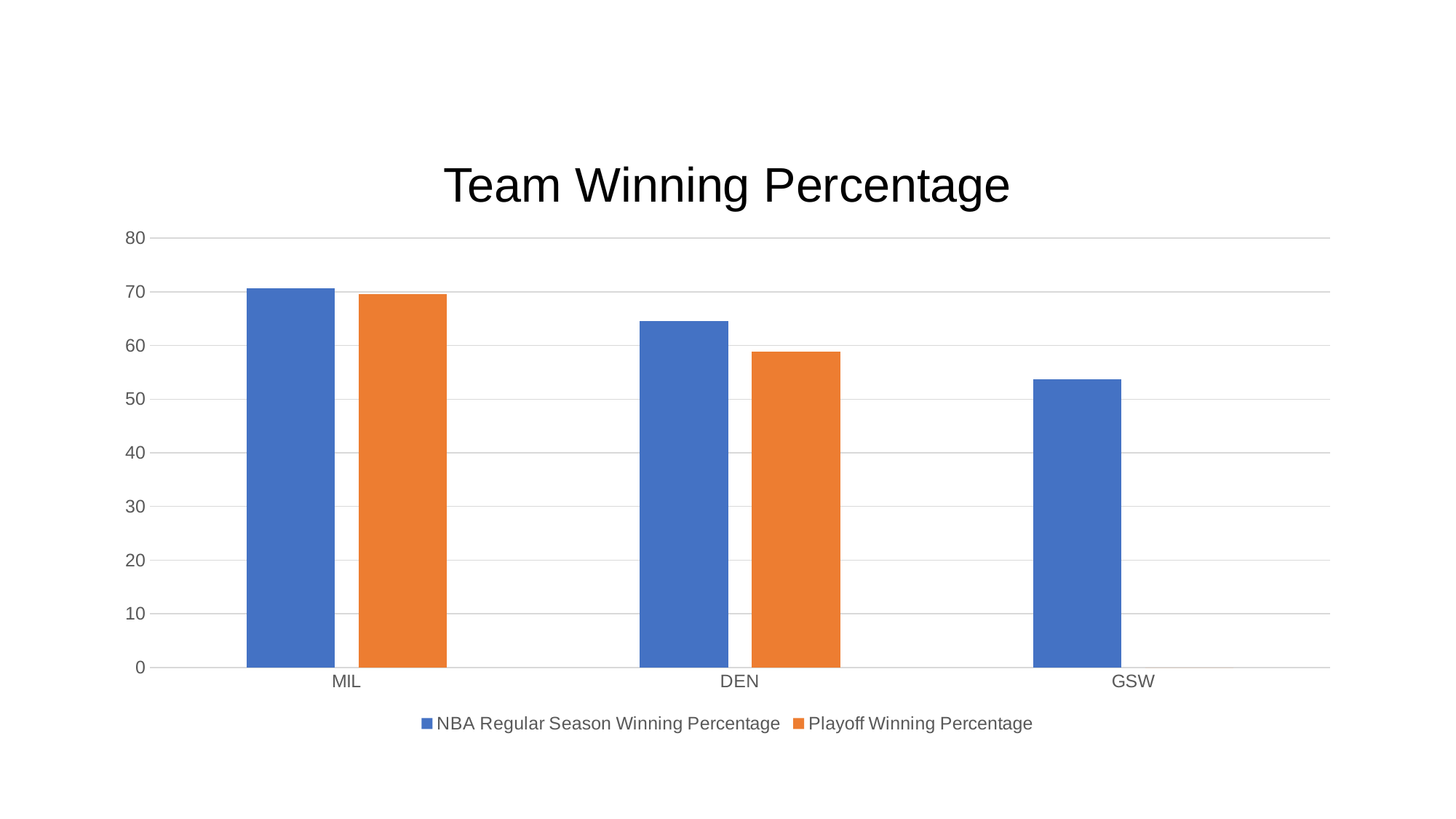

Team Winning Percentage

### Chart

| Category | NBA Regular Season Winning Percentage | Playoff Winning Percentage |
|---|---|---|
| MIL | 70.7 | 69.6 |
| DEN | 64.6 | 58.8 |
| GSW | 53.7 | 0.0 |